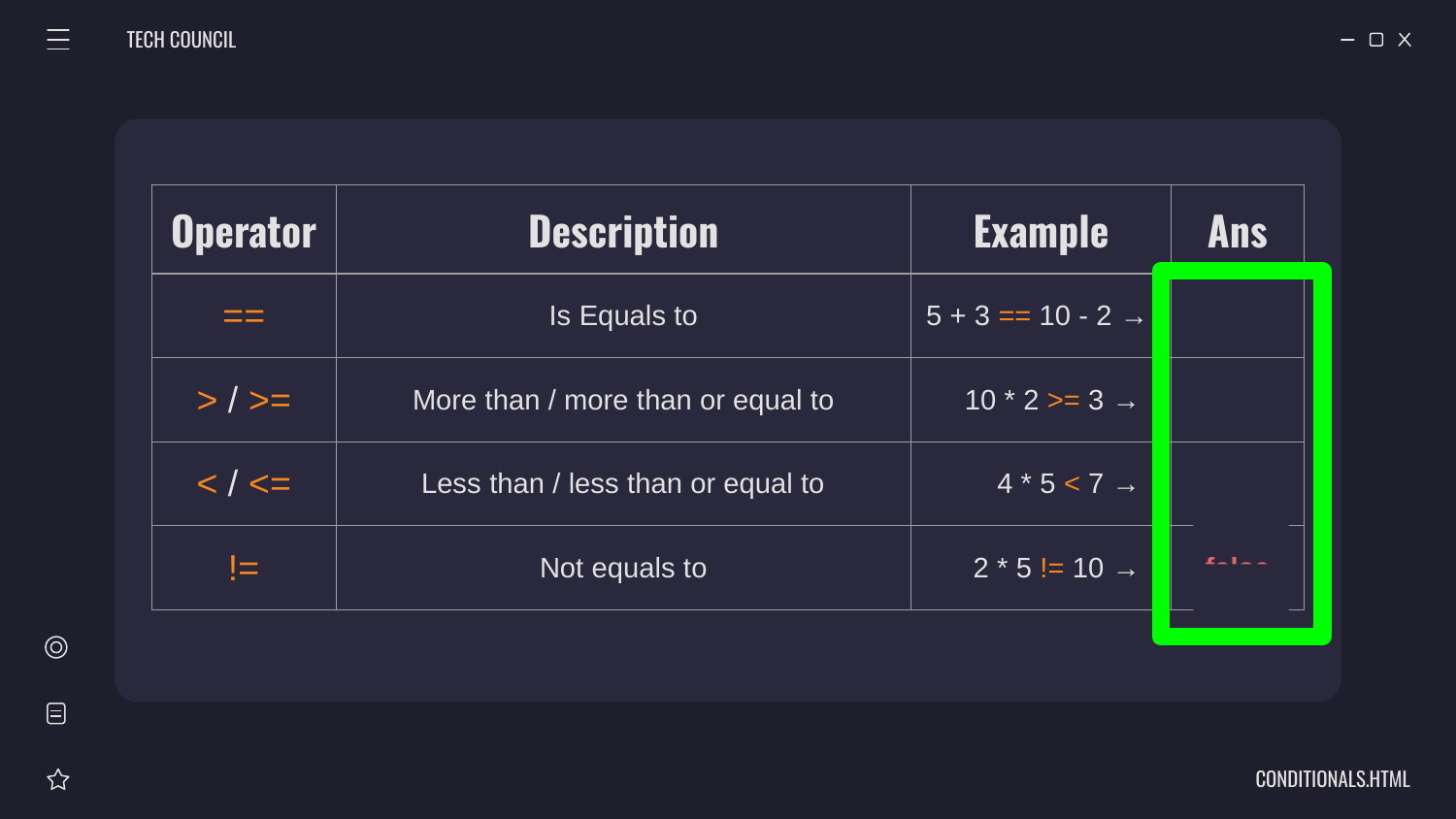

TECH COUNCIL

| Operator | Description | Example | Ans |
| --- | --- | --- | --- |
| == | Is Equals to | 5 + 3 == 10 - 2 → | true |
| > / >= | More than / more than or equal to | 10 \* 2 >= 3 → | true |
| < / <= | Less than / less than or equal to | 4 \* 5 < 7 → | false |
| != | Not equals to | 2 \* 5 != 10 → | false |

CONDITIONALS.HTML